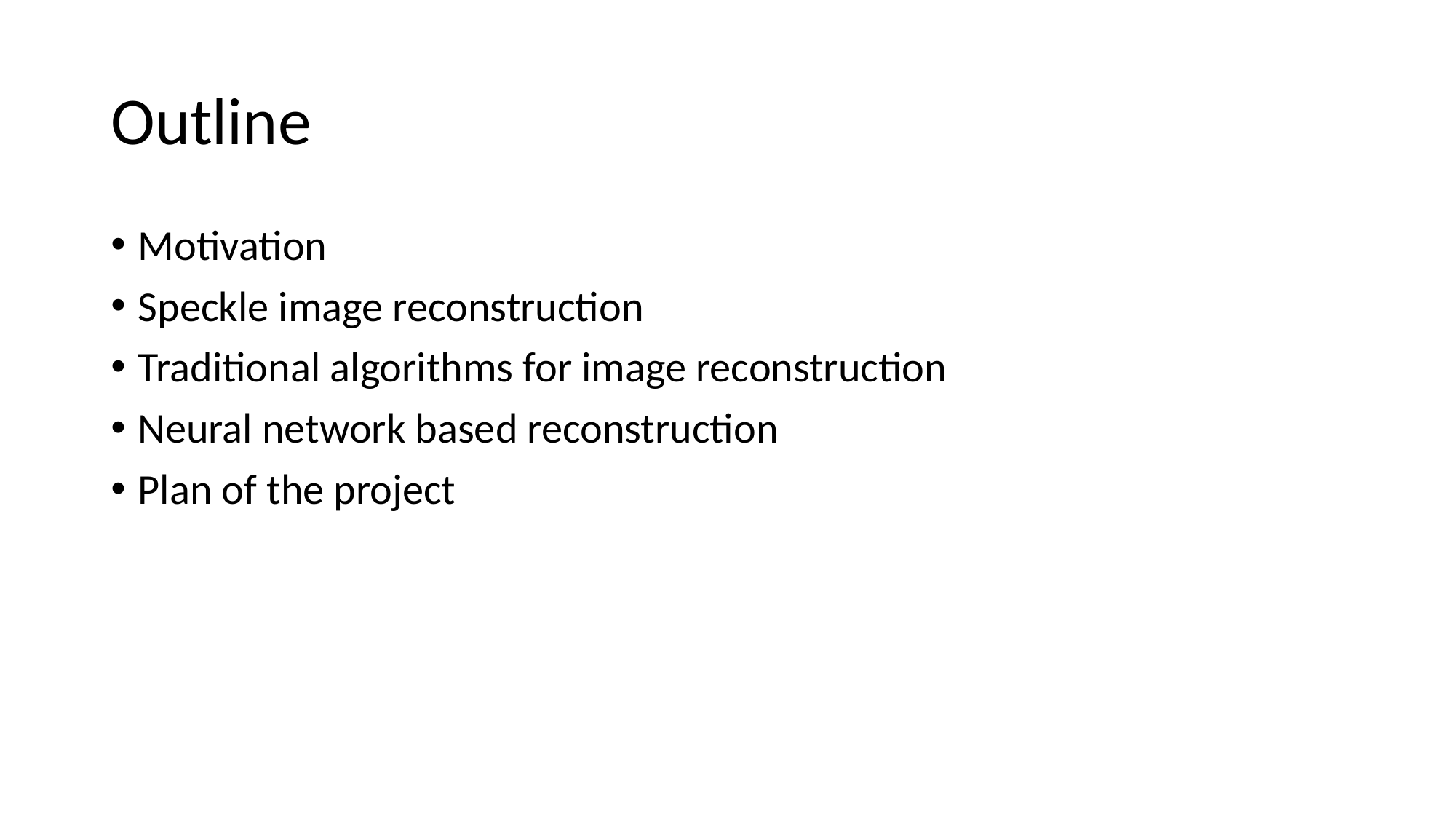

# Outline
Motivation
Speckle image reconstruction
Traditional algorithms for image reconstruction
Neural network based reconstruction
Plan of the project